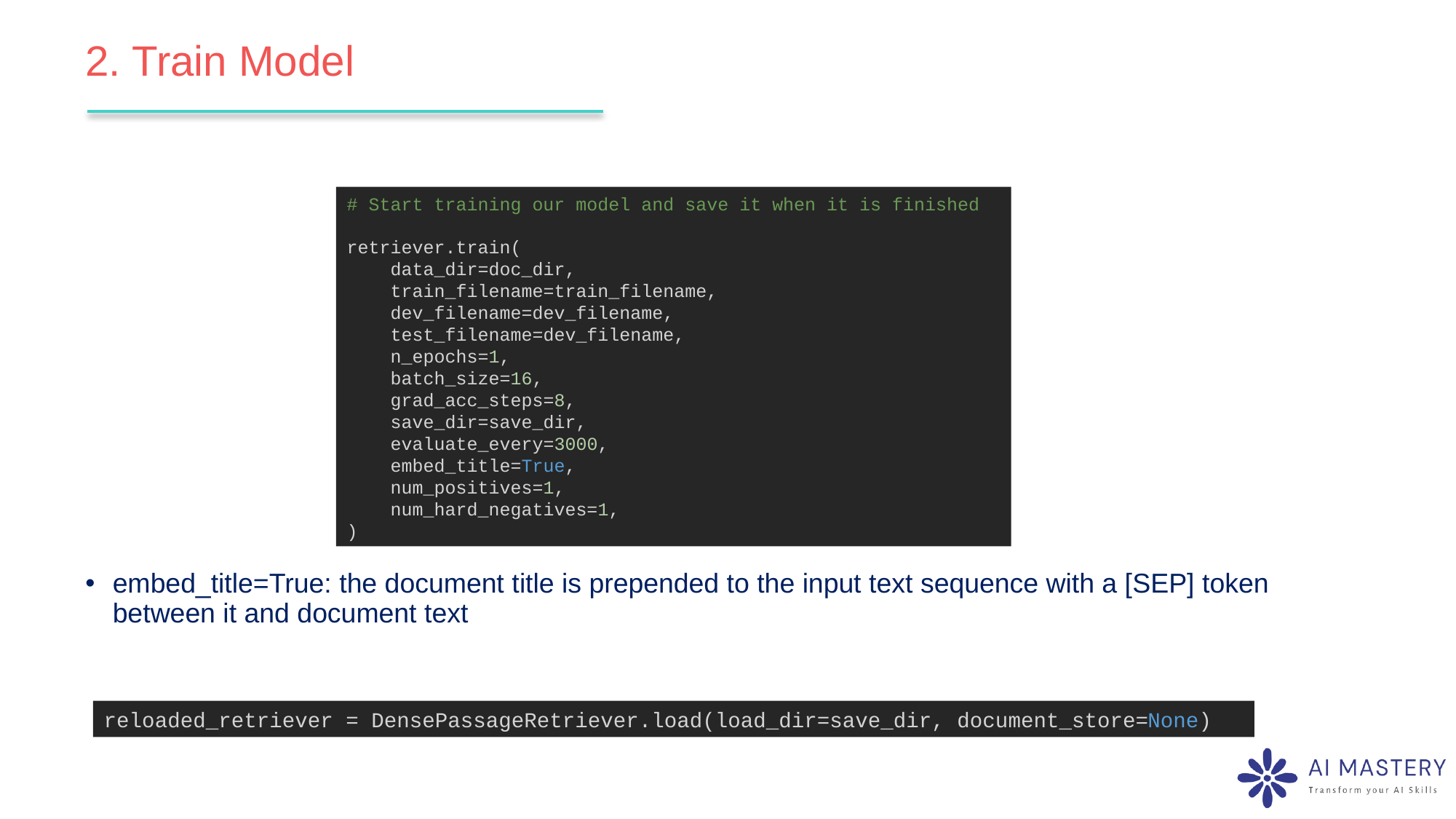

# 2. Train Model

embed_title=True: the document title is prepended to the input text sequence with a [SEP] token between it and document text
# Start training our model and save it when it is finished
retriever.train(
    data_dir=doc_dir,
    train_filename=train_filename,
    dev_filename=dev_filename,
    test_filename=dev_filename,
    n_epochs=1,
    batch_size=16,
    grad_acc_steps=8,
    save_dir=save_dir,
    evaluate_every=3000,
    embed_title=True,
    num_positives=1,
    num_hard_negatives=1,
)
reloaded_retriever = DensePassageRetriever.load(load_dir=save_dir, document_store=None)